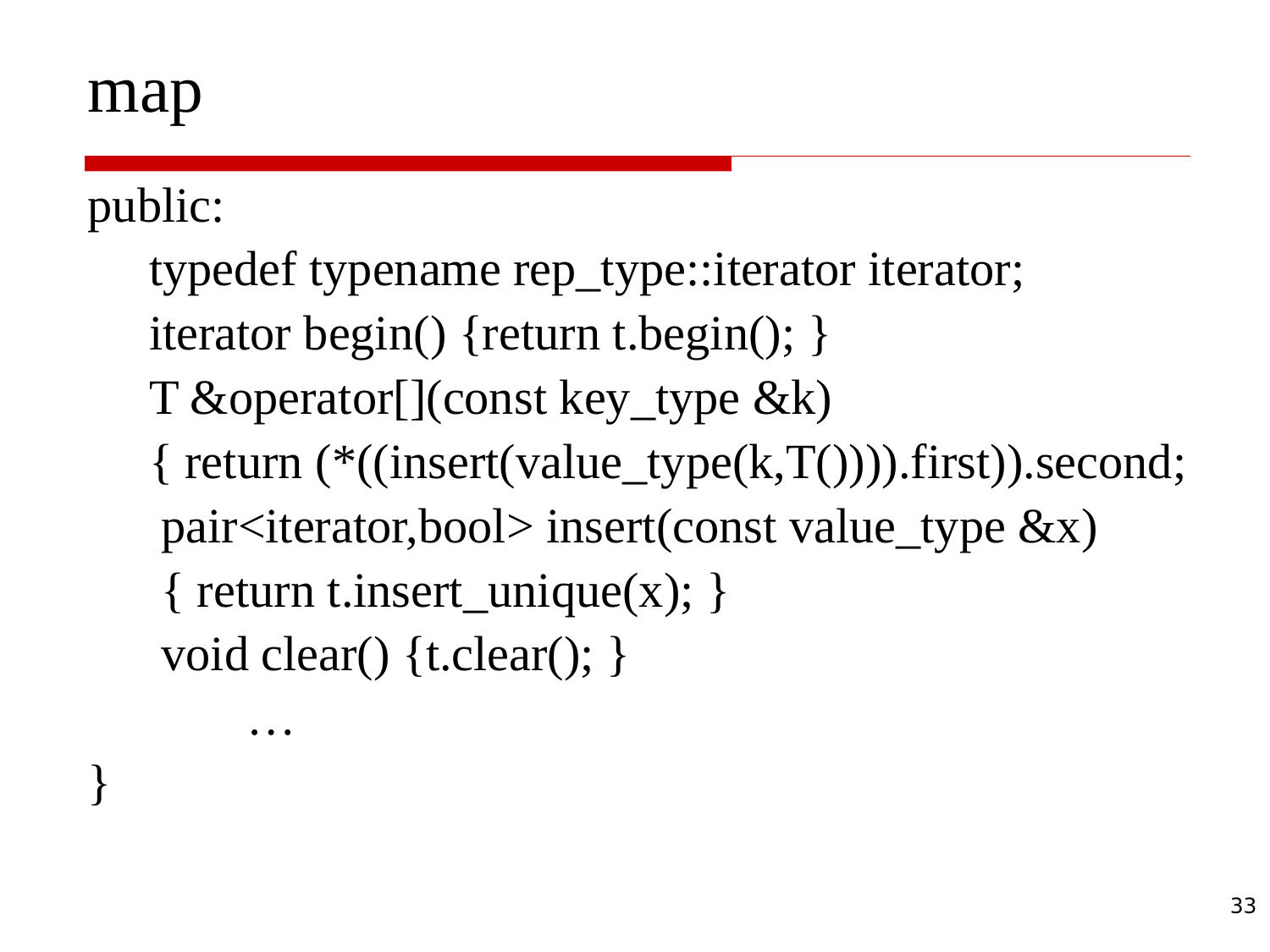

# map
public:
     typedef typename rep_type::iterator iterator;
     iterator begin() {return t.begin(); }
     T &operator[](const key_type &k)
     { return (*((insert(value_type(k,T()))).first)).second;
      pair<iterator,bool> insert(const value_type &x)
      { return t.insert_unique(x); }
      void clear() {t.clear(); }
             …
}

33